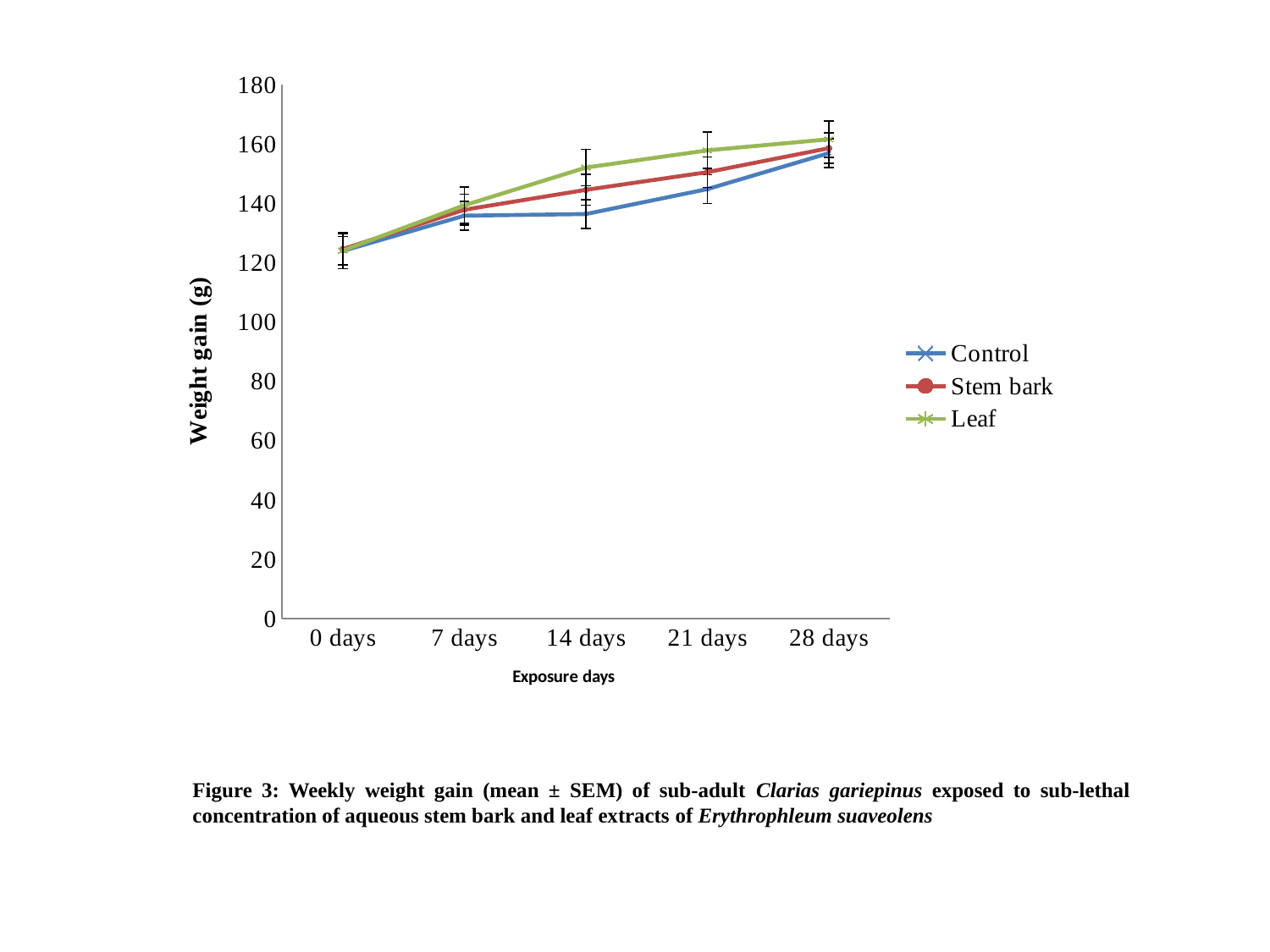

### Chart

| Category | Control | Stem bark  | Leaf  |
|---|---|---|---|
| 0 days | 124.0 | 124.61999999999999 | 124.14 |
| 7 days | 135.89000000000001 | 137.89000000000001 | 139.39000000000001 |
| 14 days | 136.45 | 144.6 | 152.13 |
| 21 days | 144.86 | 150.58 | 157.92 |
| 28 days | 157.0 | 158.67 | 161.67 |
Figure 3: Weekly weight gain (mean ± SEM) of sub-adult Clarias gariepinus exposed to sub-lethal concentration of aqueous stem bark and leaf extracts of Erythrophleum suaveolens